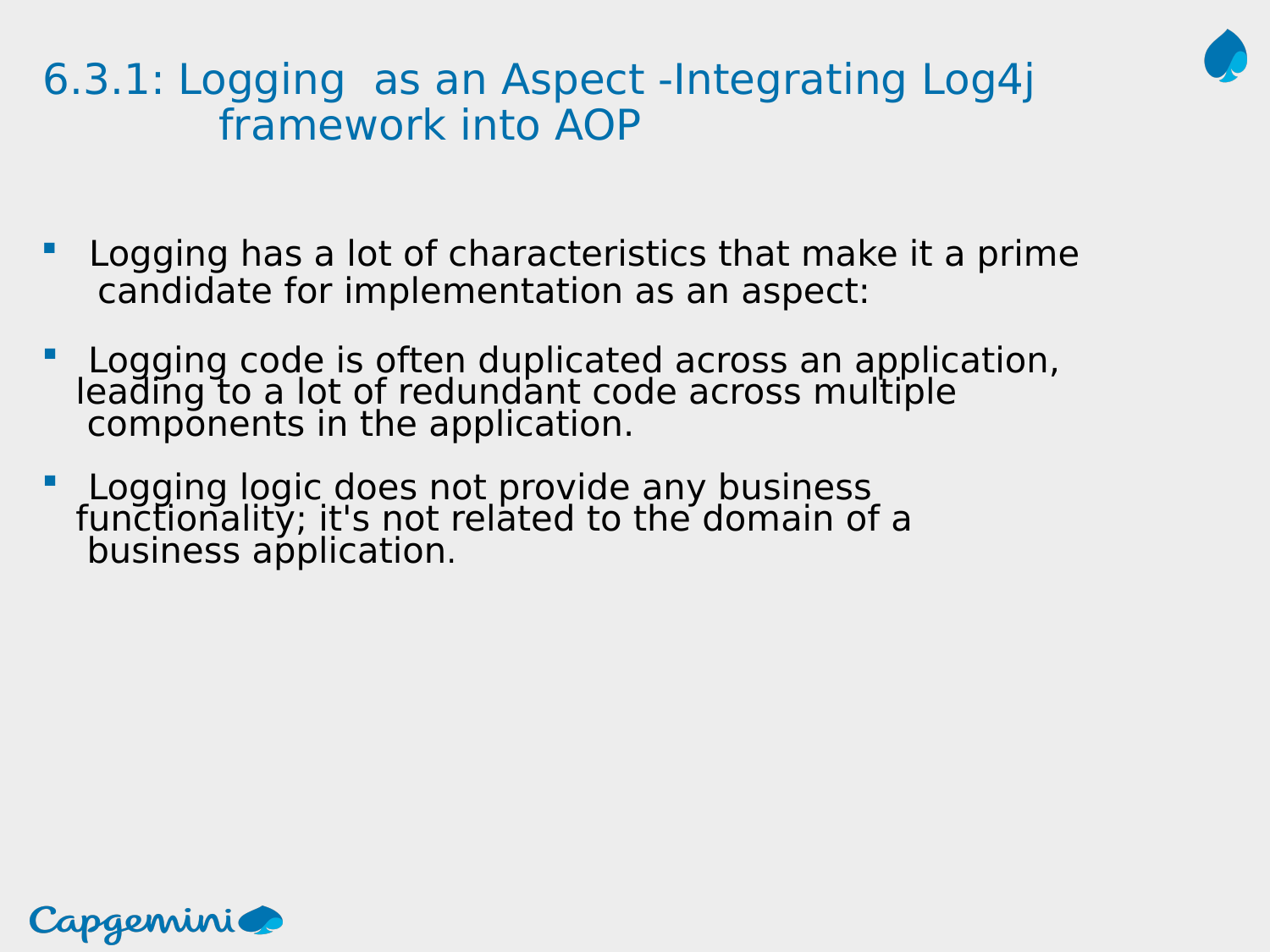

# 6.3.1: Logging  as an Aspect -Integrating Log4j framework into AOP

Logging has a lot of characteristics that make it a prime
     candidate for implementation as an aspect:

  Logging code is often duplicated across an application,
   leading to a lot of redundant code across multiple
    components in the application.

  Logging logic does not provide any business
   functionality; it's not related to the domain of a
    business application.